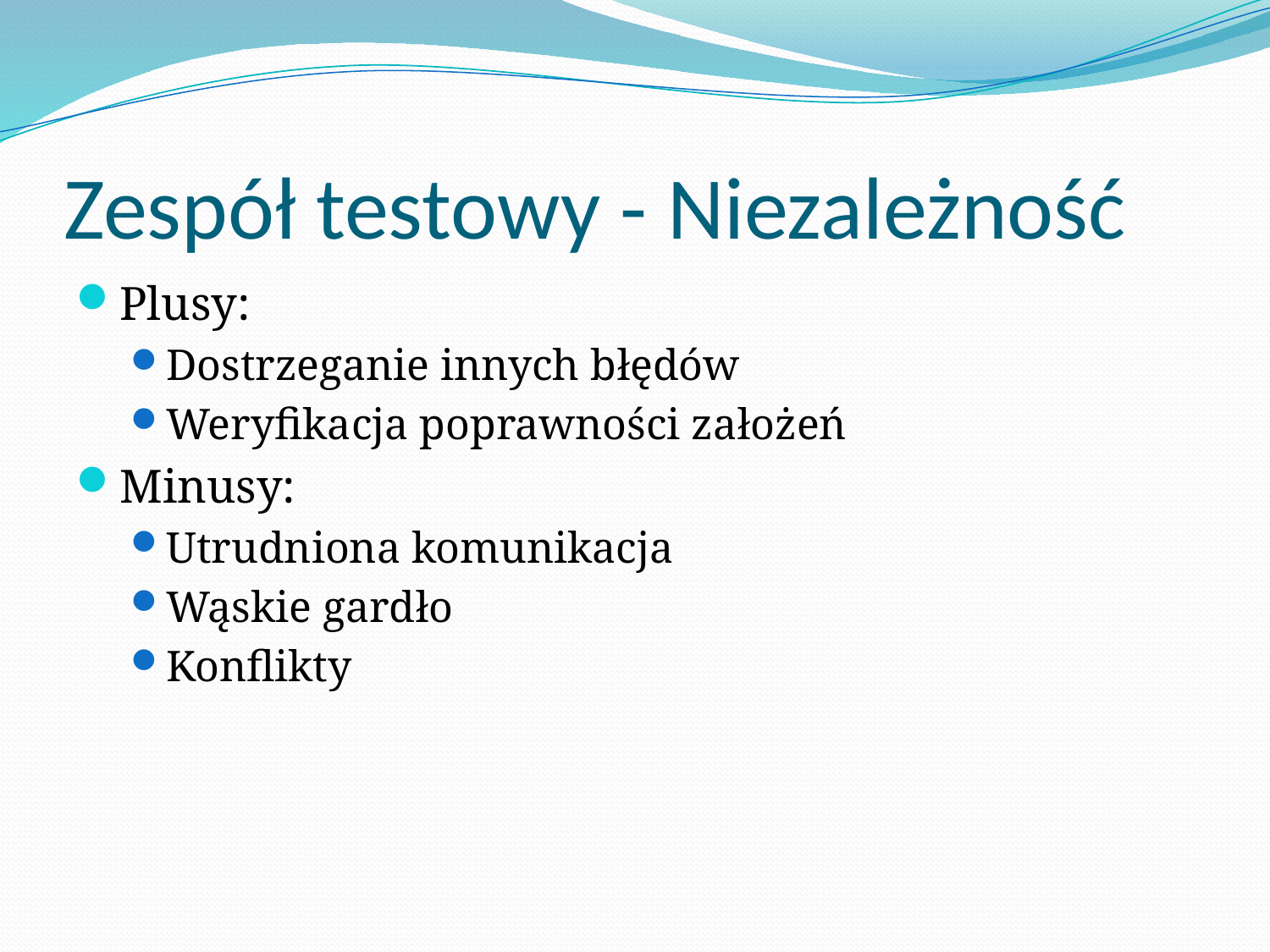

# Zespół testowy - Niezależność
Plusy:
Dostrzeganie innych błędów
Weryfikacja poprawności założeń
Minusy:
Utrudniona komunikacja
Wąskie gardło
Konflikty